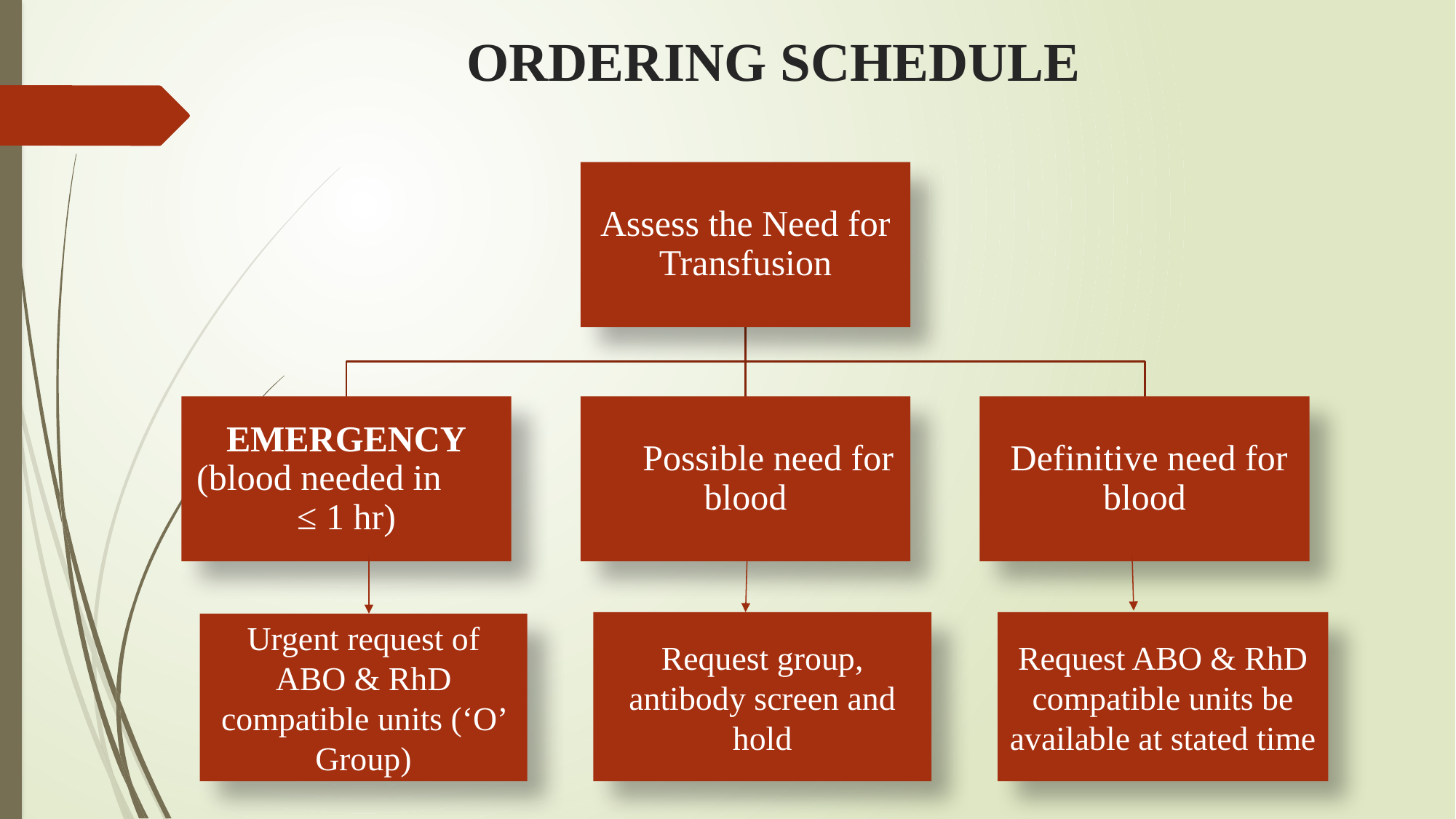

# ORDERING SCHEDULE
Assess the Need for Transfusion
EMERGENCY (blood needed in       ≤ 1 hr)
     Possible need for blood
 Definitive need for blood
Request group, antibody screen and hold
Request ABO & RhD compatible units be available at stated time
Urgent request of ABO & RhD compatible units (‘O’ Group)